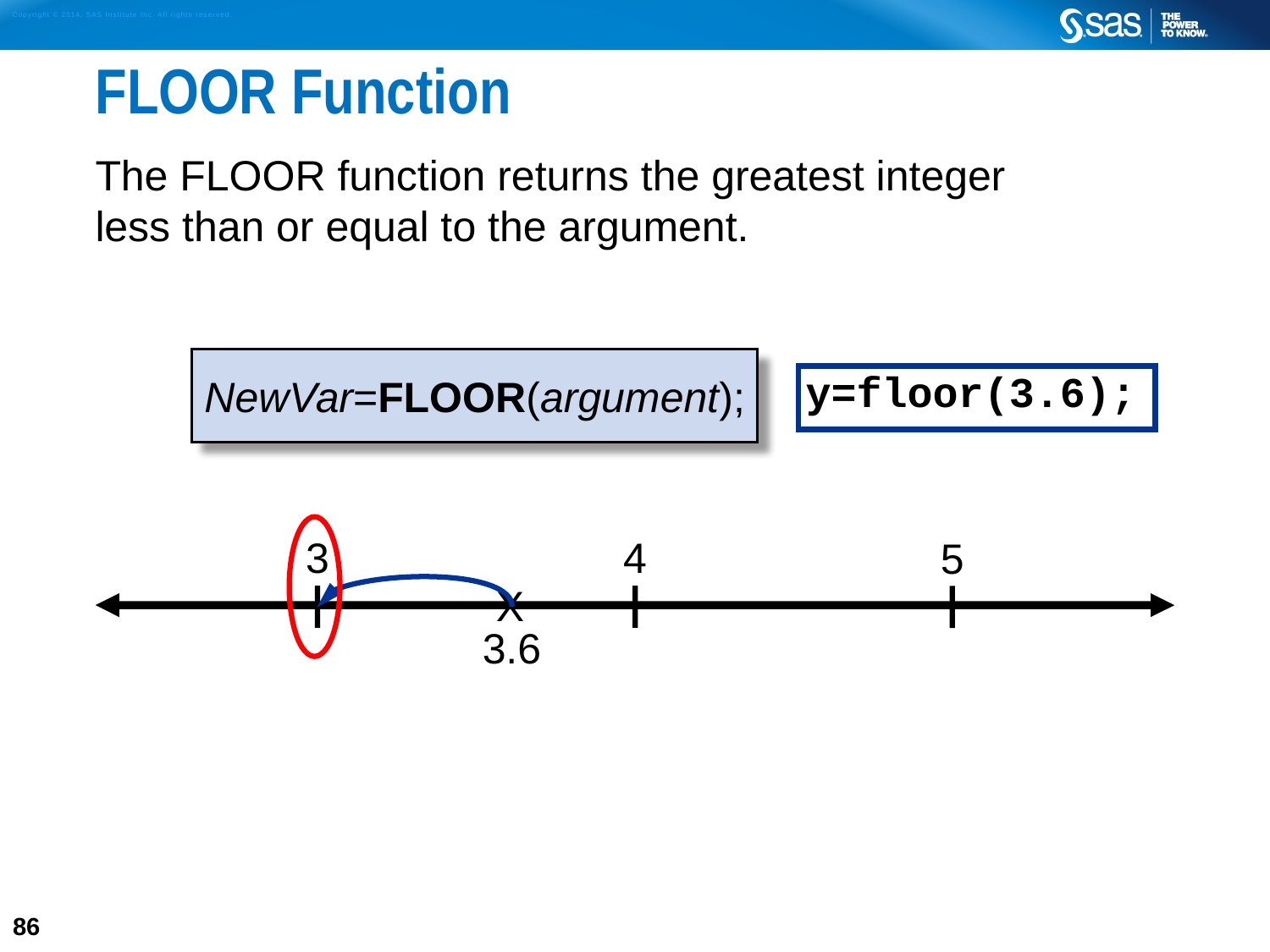

# FLOOR Function
The FLOOR function returns the greatest integer
less than or equal to the argument.
NewVar=FLOOR(argument);
y=floor(3.6);

4

3

5

X

3.6
86